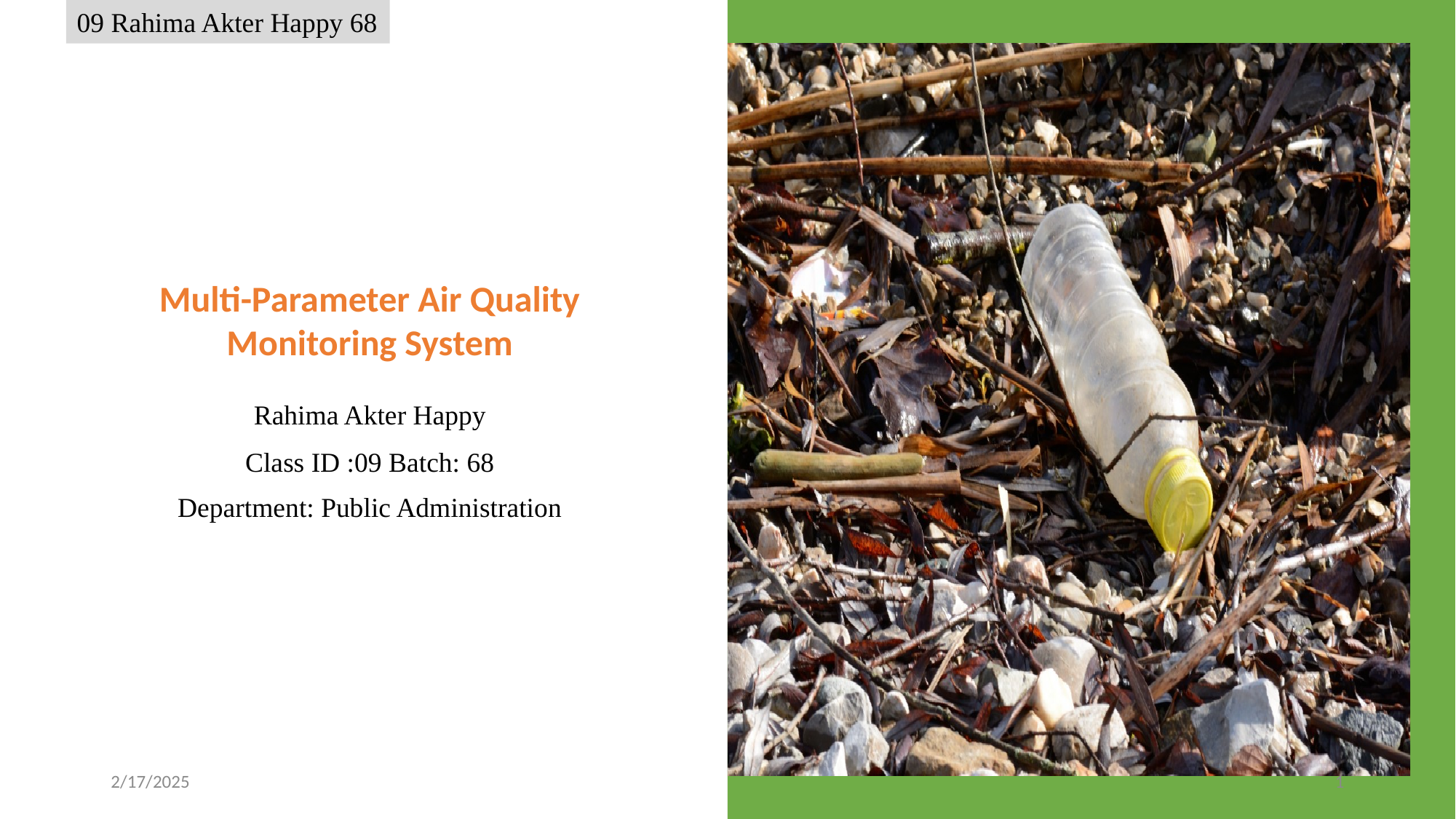

Multi-Parameter Air Quality Monitoring System

Rahima Akter Happy
Class ID :09 Batch: 68
Department: Public Administration

2/17/2025
1